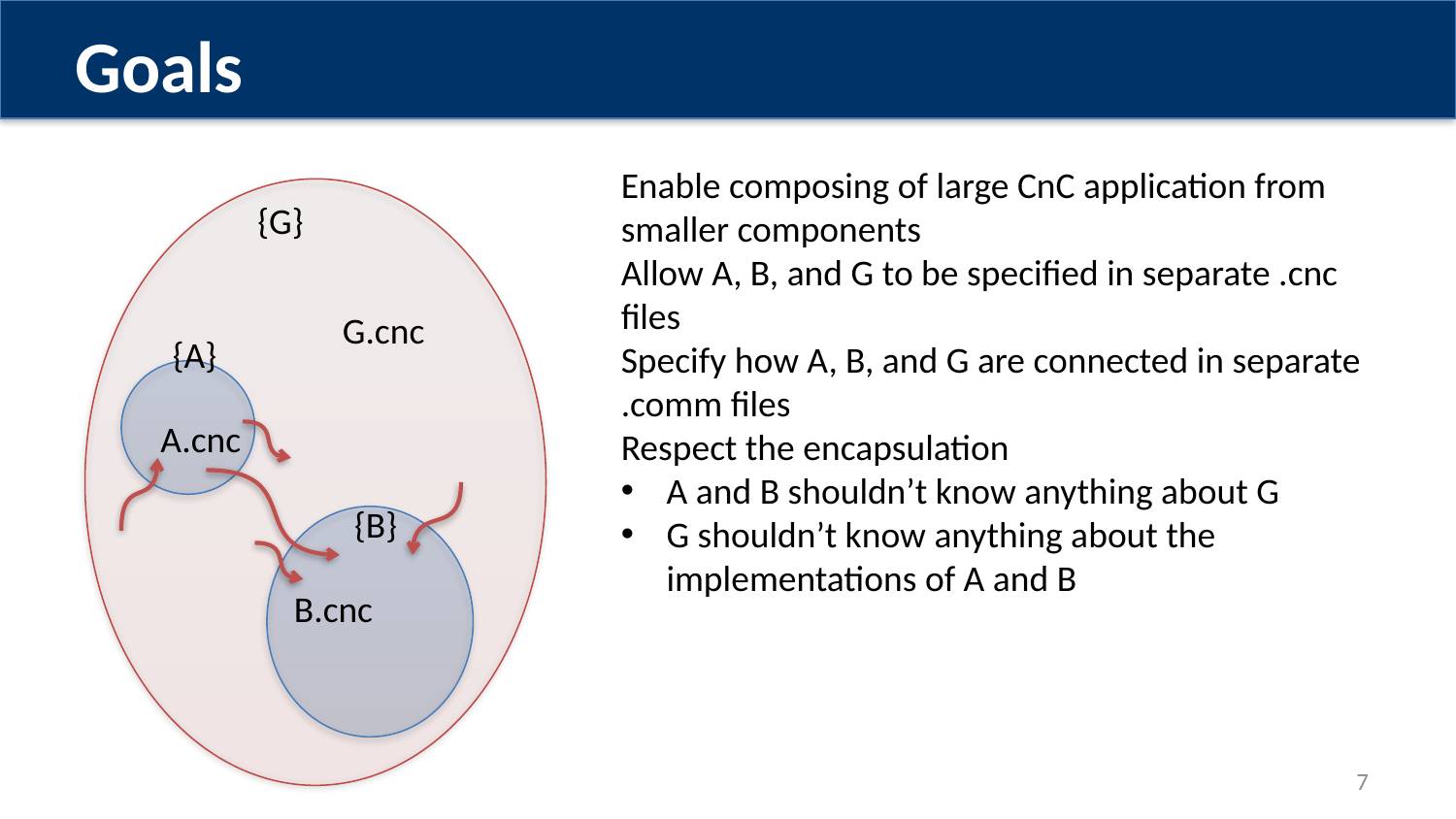

Goals
Enable composing of large CnC application from smaller components
Allow A, B, and G to be specified in separate .cnc files
Specify how A, B, and G are connected in separate .comm files
Respect the encapsulation
A and B shouldn’t know anything about G
G shouldn’t know anything about the implementations of A and B

{G}
G.cnc
{A}

A.cnc
{B}

B.cnc
7